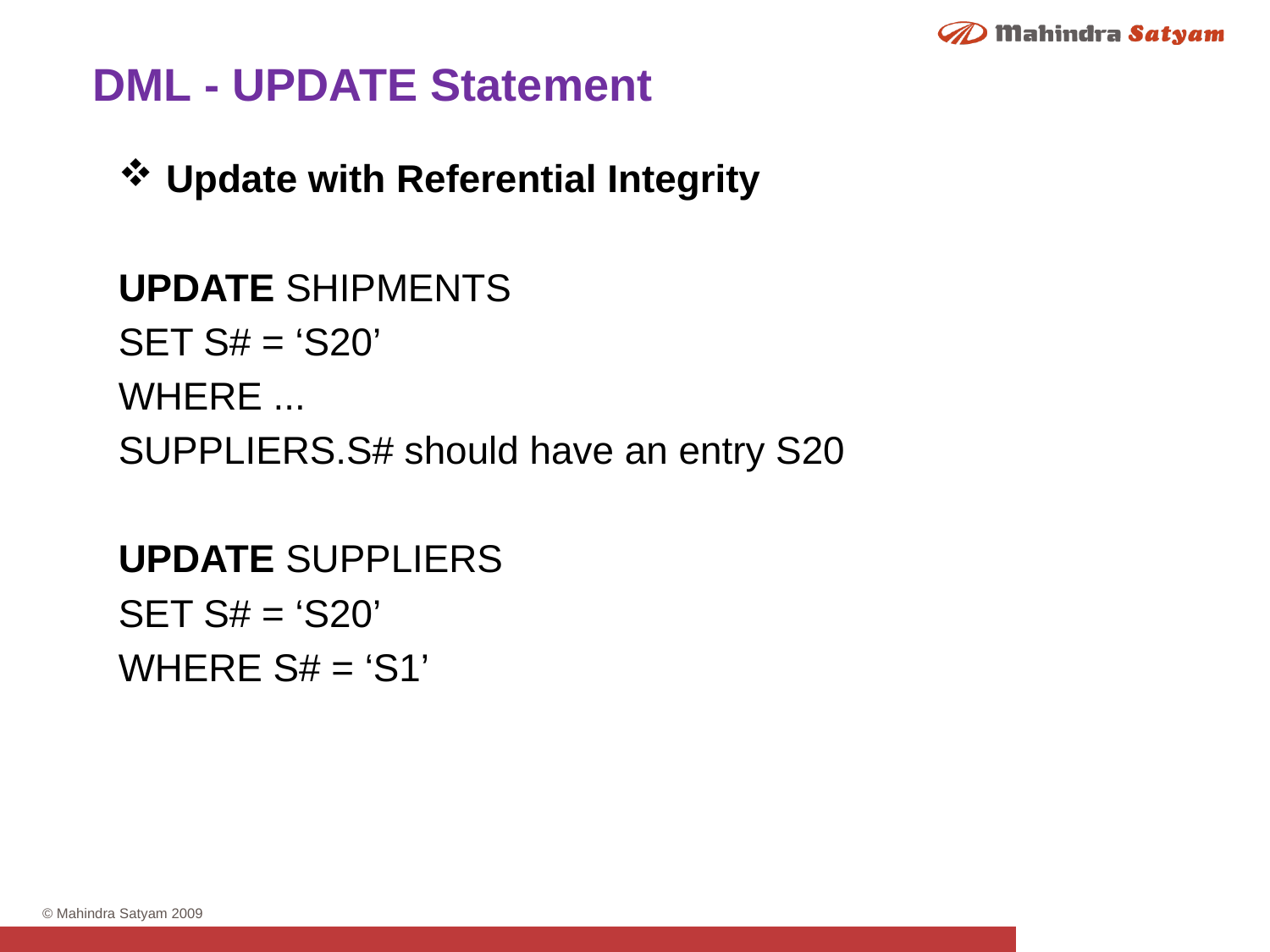

DML - UPDATE Statement
Update with Referential Integrity

UPDATE SHIPMENTS
SET S# = ‘S20’
WHERE ...
SUPPLIERS.S# should have an entry S20

UPDATE SUPPLIERS
SET S# = ‘S20’
WHERE S# = ‘S1’